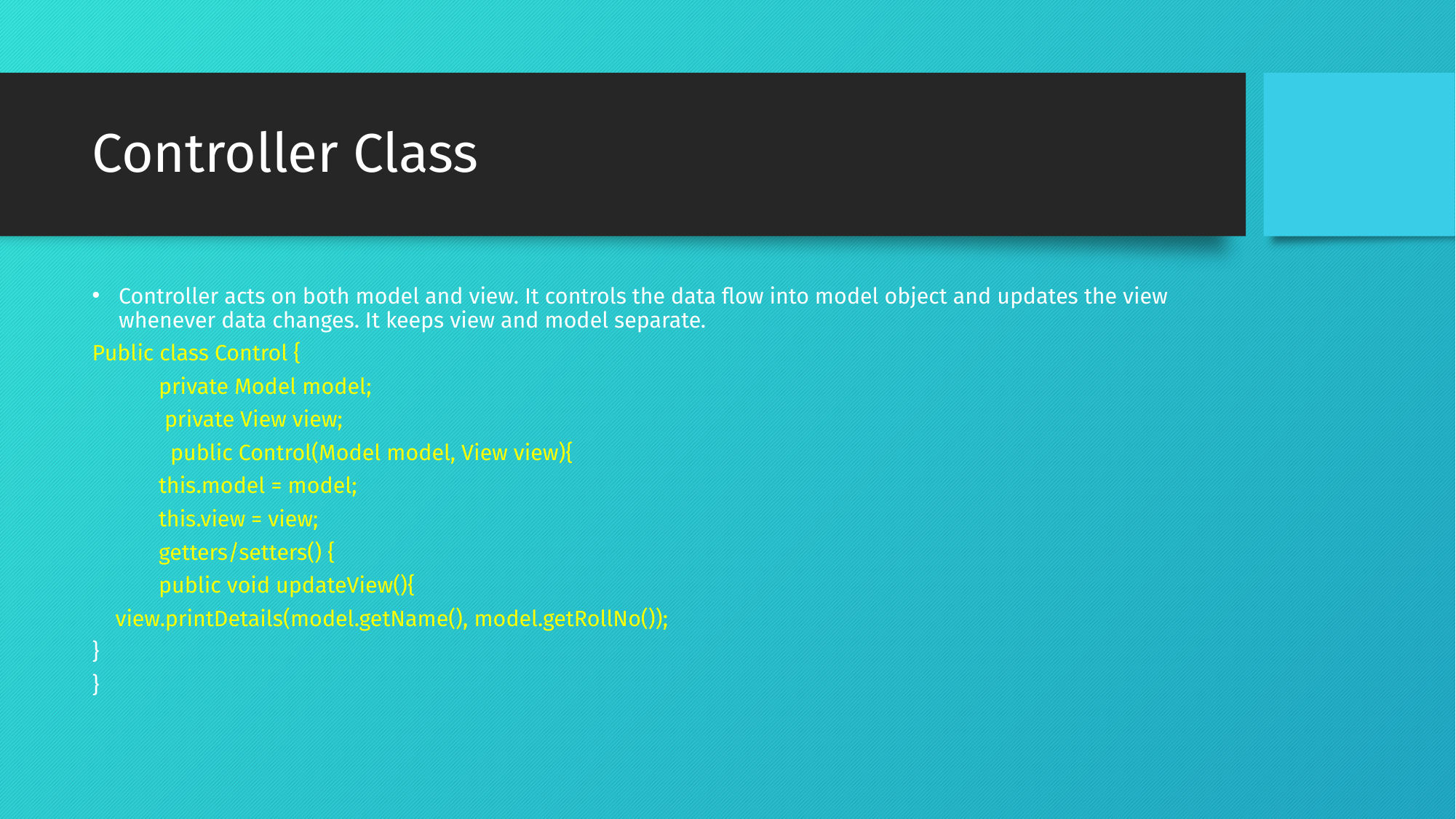

# Controller Class
Controller acts on both model and view. It controls the data flow into model object and updates the view whenever data changes. It keeps view and model separate.
Public class Control {
 	private Model model;
	 private View view;
 		  public Control(Model model, View view){
      			this.model = model;
			this.view = view;
	getters/setters() {
	public void updateView(){
    view.printDetails(model.getName(), model.getRollNo());
}
}